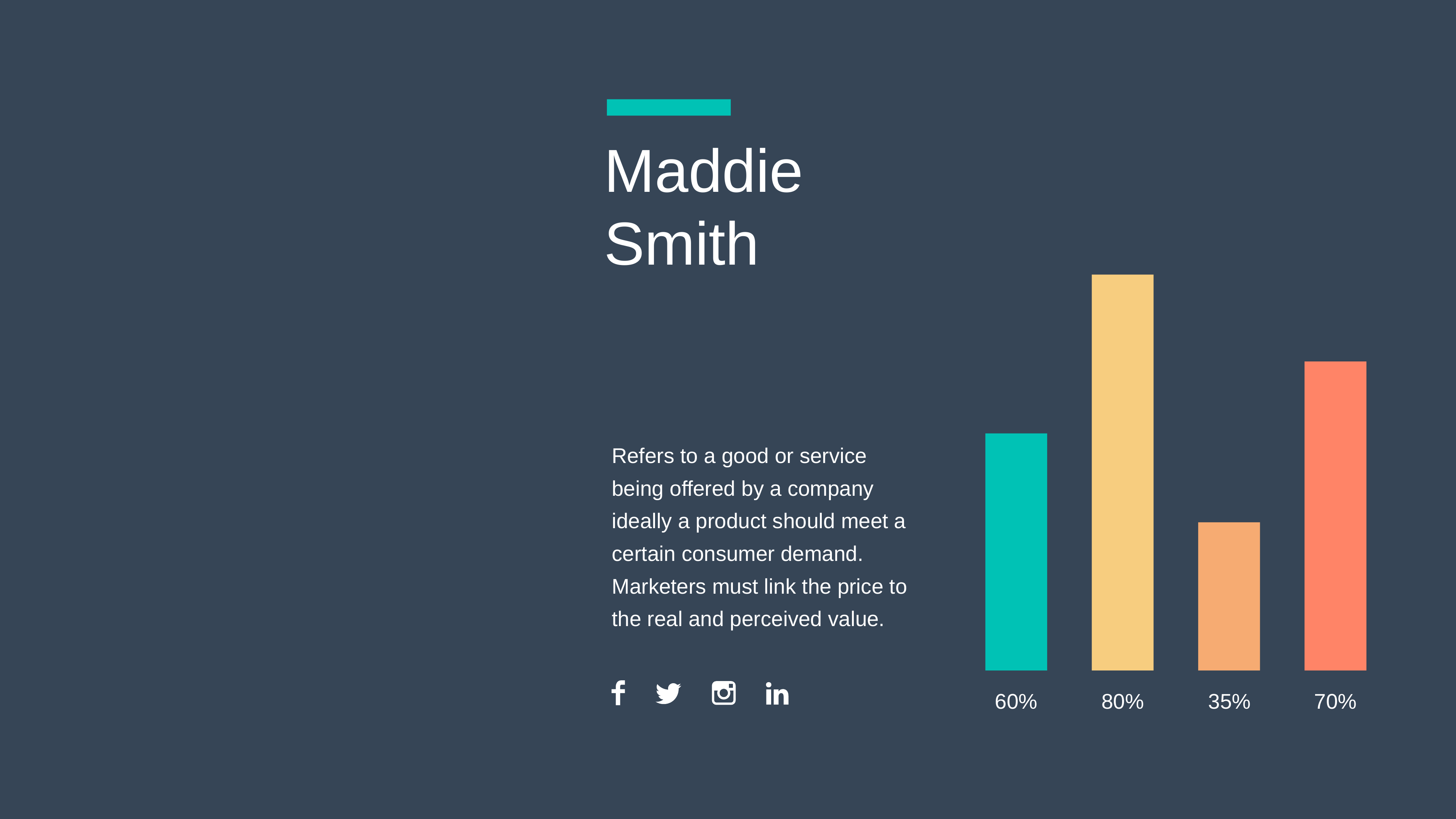

Maddie Smith
Refers to a good or service being offered by a company ideally a product should meet a certain consumer demand. Marketers must link the price to the real and perceived value.

60%
80%
35%
70%